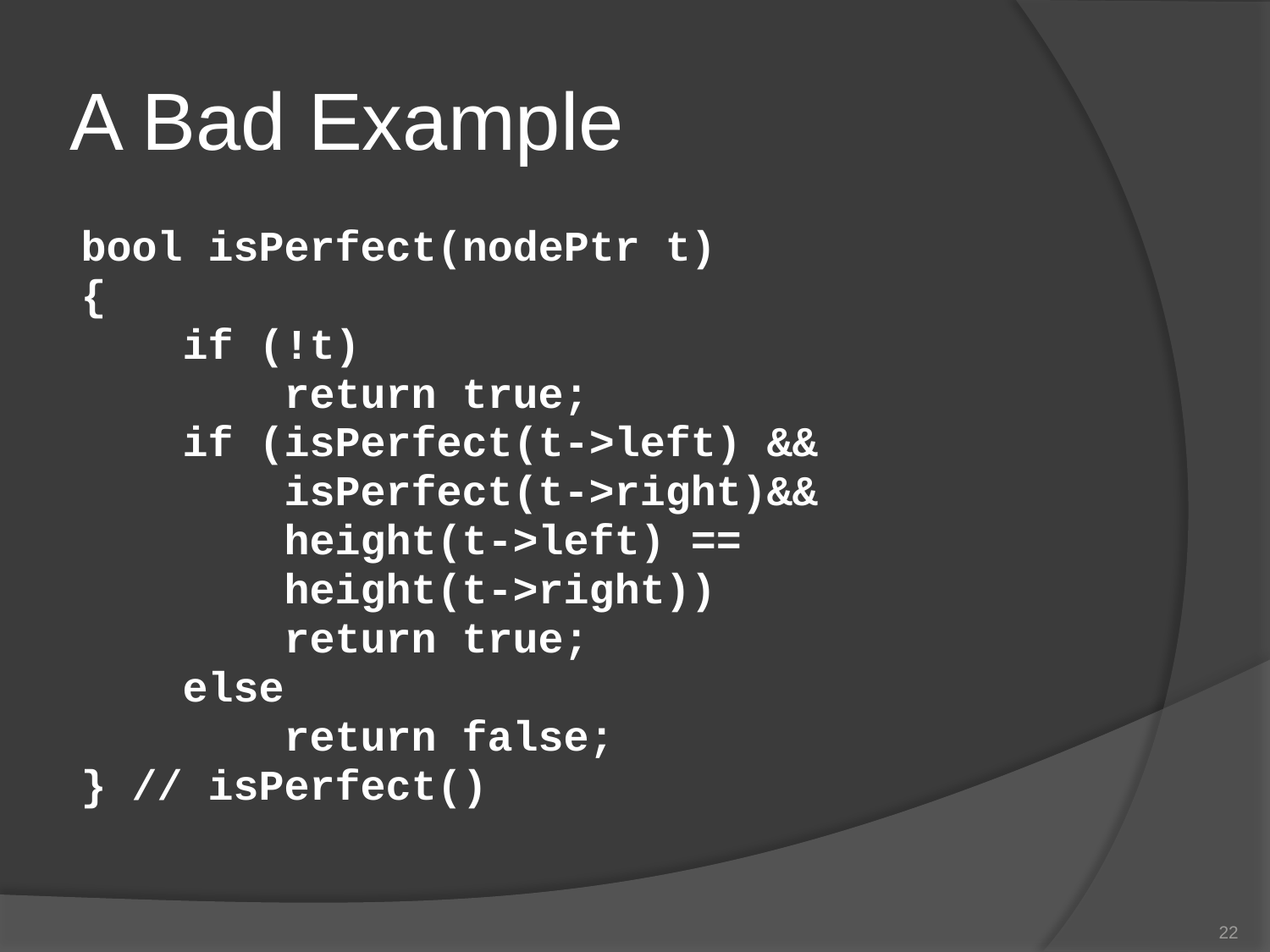

# A Bad Example
bool isPerfect(nodePtr t)
{
    if (!t)
        return true;
    if (isPerfect(t->left) &&
        isPerfect(t->right)&&
        height(t->left) ==
        height(t->right))
        return true;
    else
        return false;
} // isPerfect()
22